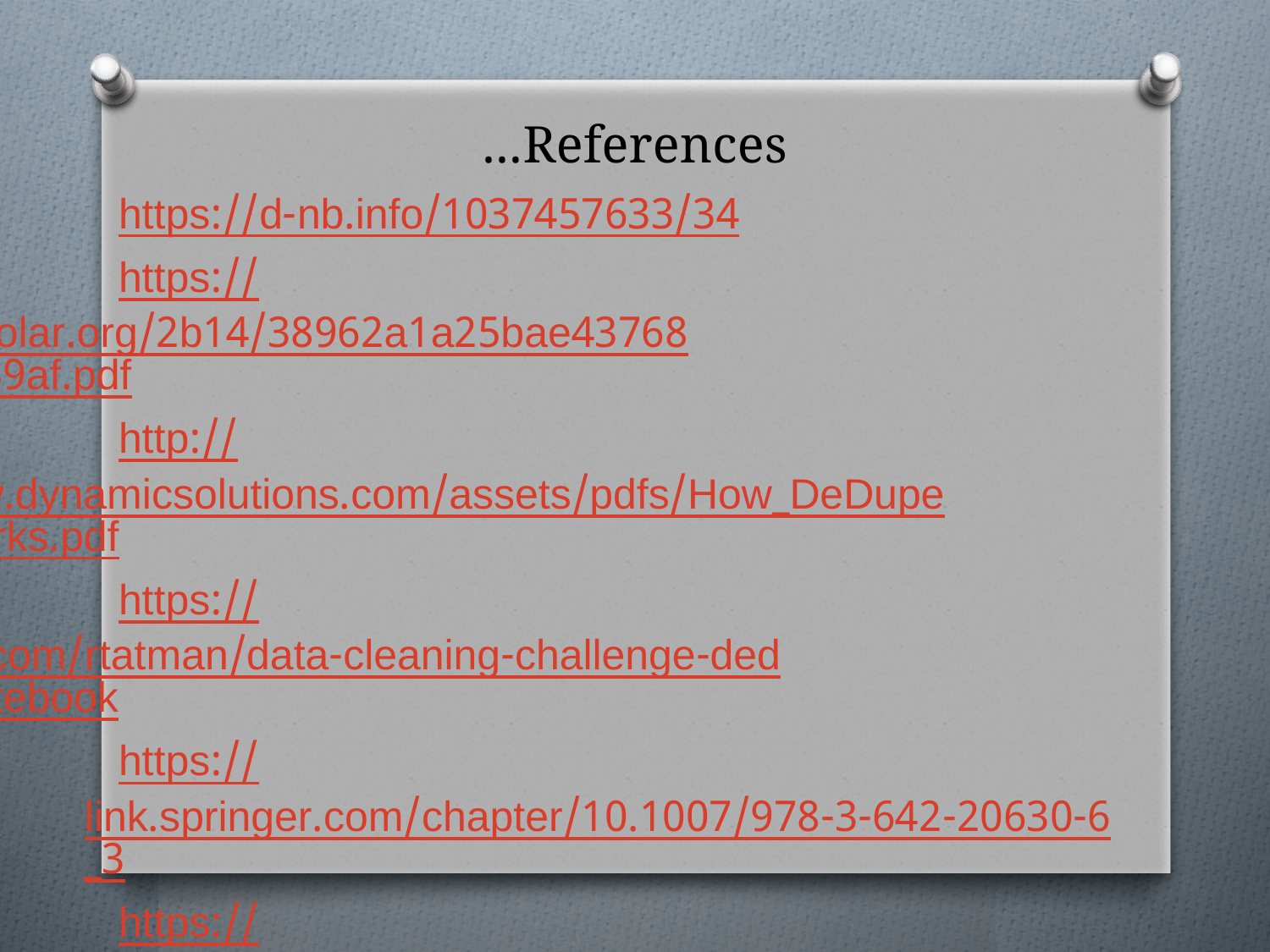

# References…
https://d-nb.info/1037457633/34
https://pdfs.semanticscholar.org/2b14/38962a1a25bae43768ab74e63dfccd9859af.pdf
http://www.dynamicsolutions.com/assets/pdfs/How_DeDupe_Works.pdf
https://www.kaggle.com/rtatman/data-cleaning-challenge-deduplication/notebook
https://link.springer.com/chapter/10.1007/978-3-642-20630-6_3
https://recordlinkage.readthedocs.io/en/latest/notebooks/data_deduplication.html
http://www.cs.utexas.edu/users/ml/riddle/data.html